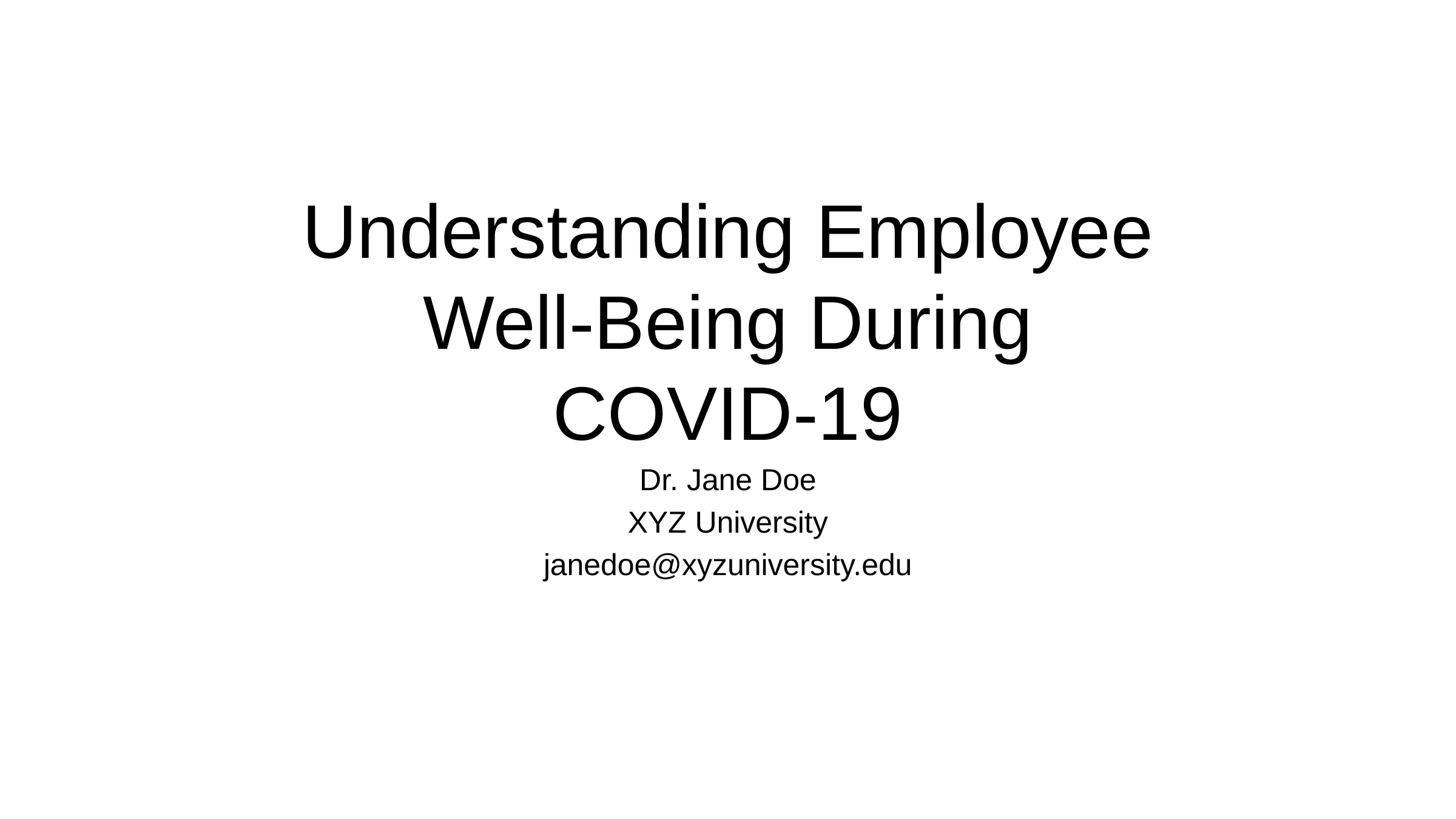

# Understanding Employee Well-Being During COVID-19
Dr. Jane Doe
XYZ University
janedoe@xyzuniversity.edu